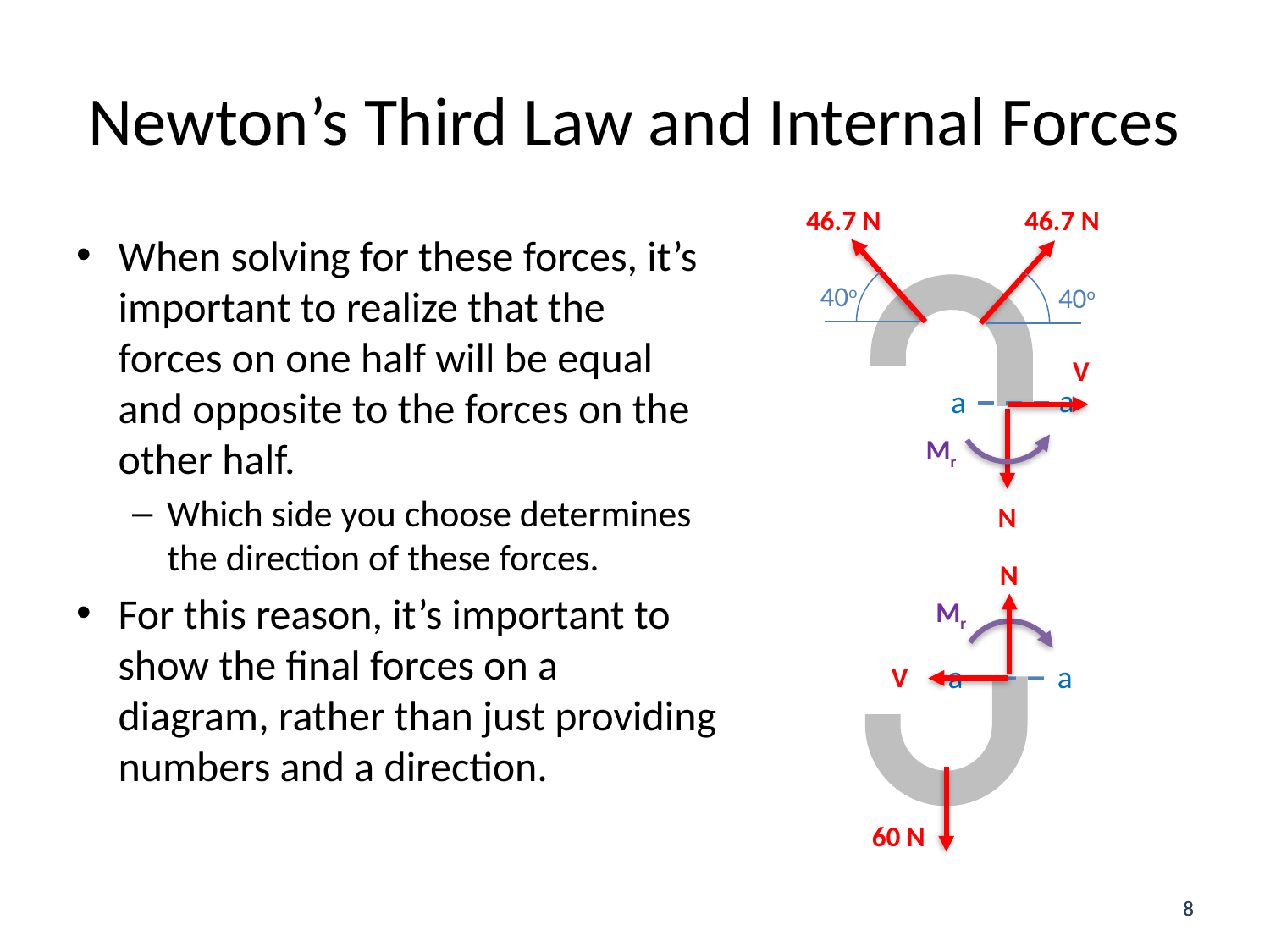

# Newton’s Third Law and Internal Forces
46.7 N
46.7 N

a
a

40o
40o
When solving for these forces, it’s important to realize that the forces on one half will be equal and opposite to the forces on the other half.
Which side you choose determines the direction of these forces.
For this reason, it’s important to show the final forces on a diagram, rather than just providing numbers and a direction.
V

Mr
N

a
a
60 N
N
Mr
V

8
8